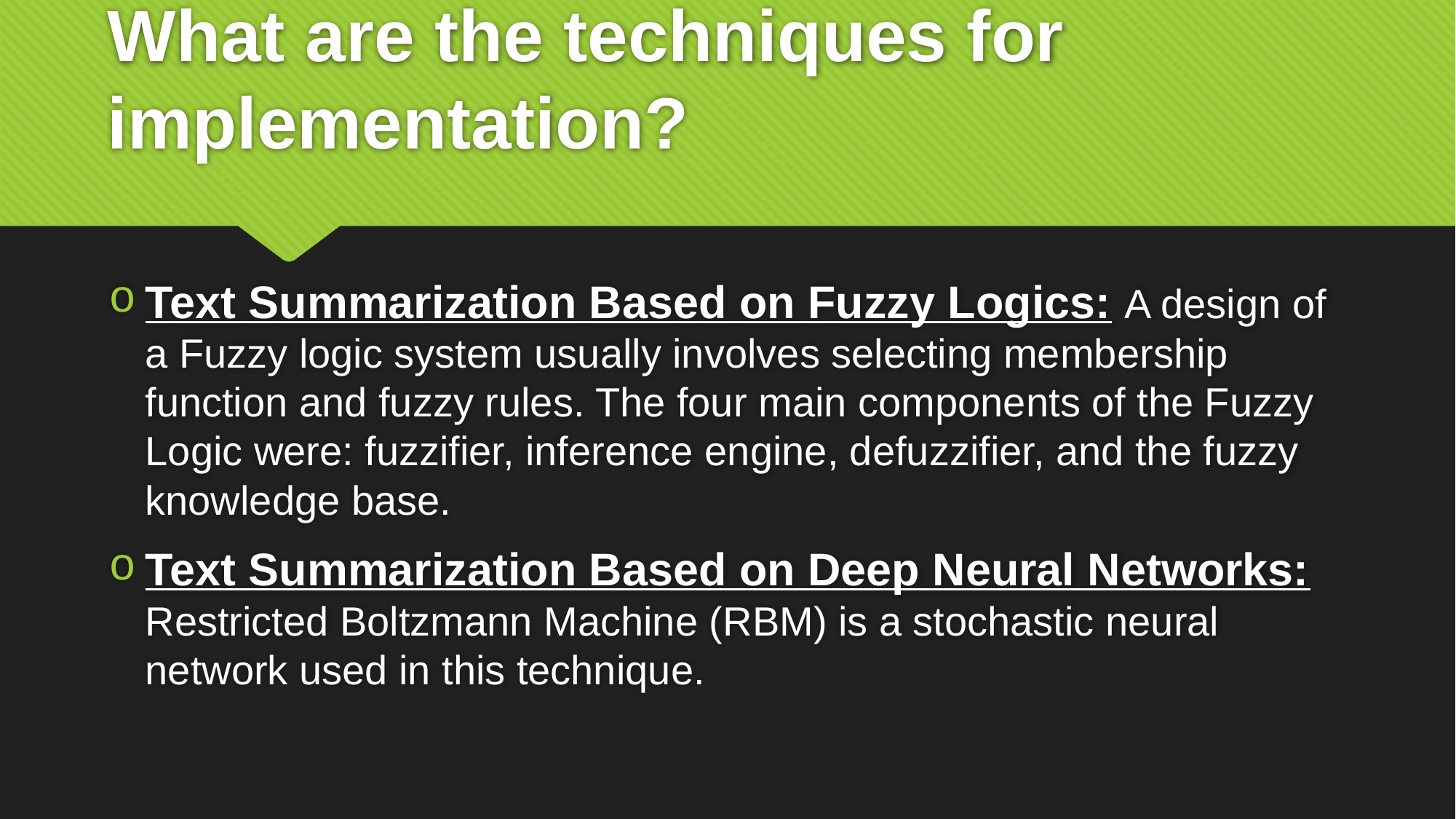

# What are the techniques for implementation?
Text Summarization Based on Fuzzy Logics: A design of a Fuzzy logic system usually involves selecting membership function and fuzzy rules. The four main components of the Fuzzy Logic were: fuzzifier, inference engine, defuzzifier, and the fuzzy knowledge base.
Text Summarization Based on Deep Neural Networks: Restricted Boltzmann Machine (RBM) is a stochastic neural network used in this technique.